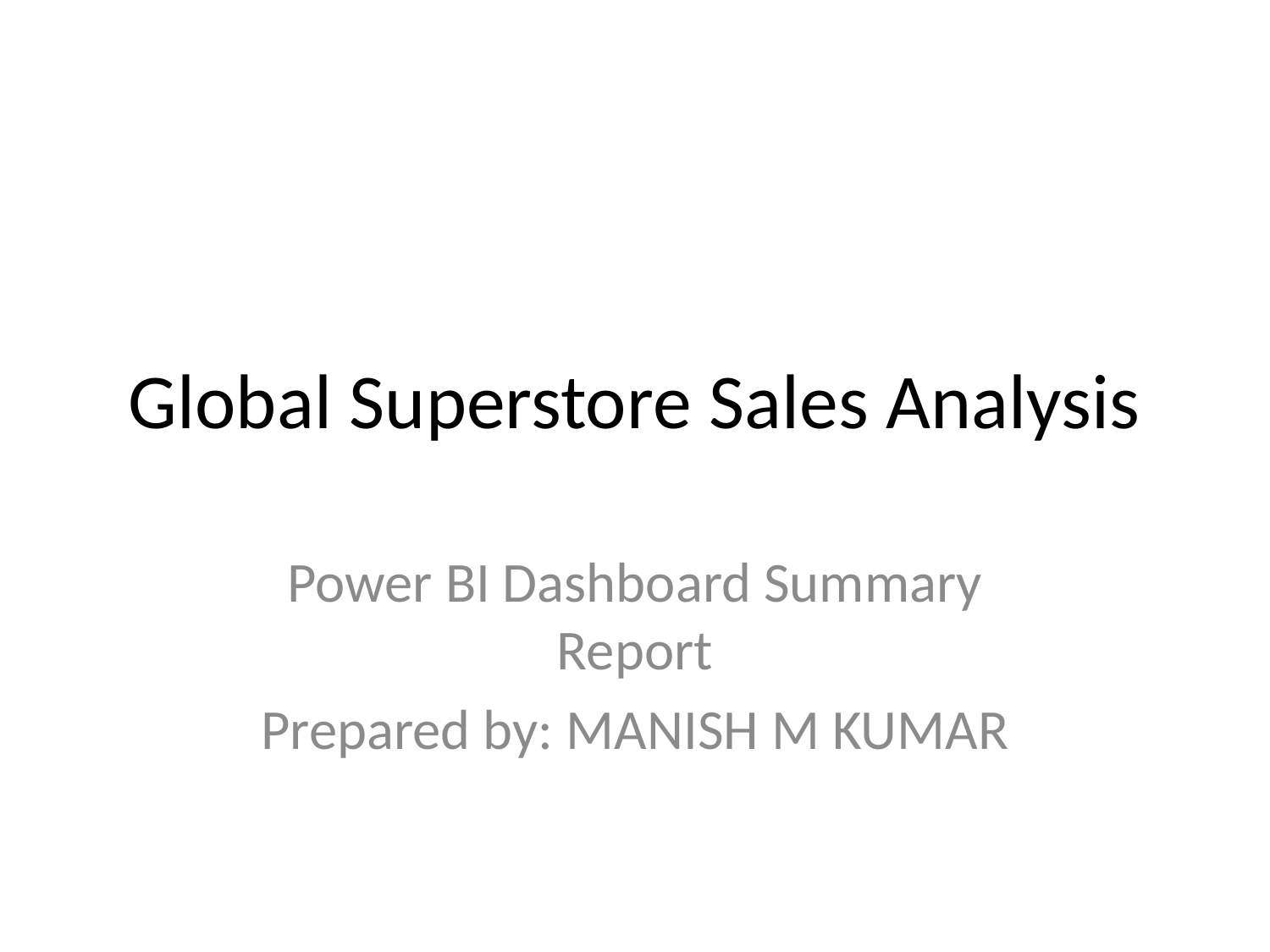

# Global Superstore Sales Analysis
Power BI Dashboard Summary Report
Prepared by: MANISH M KUMAR